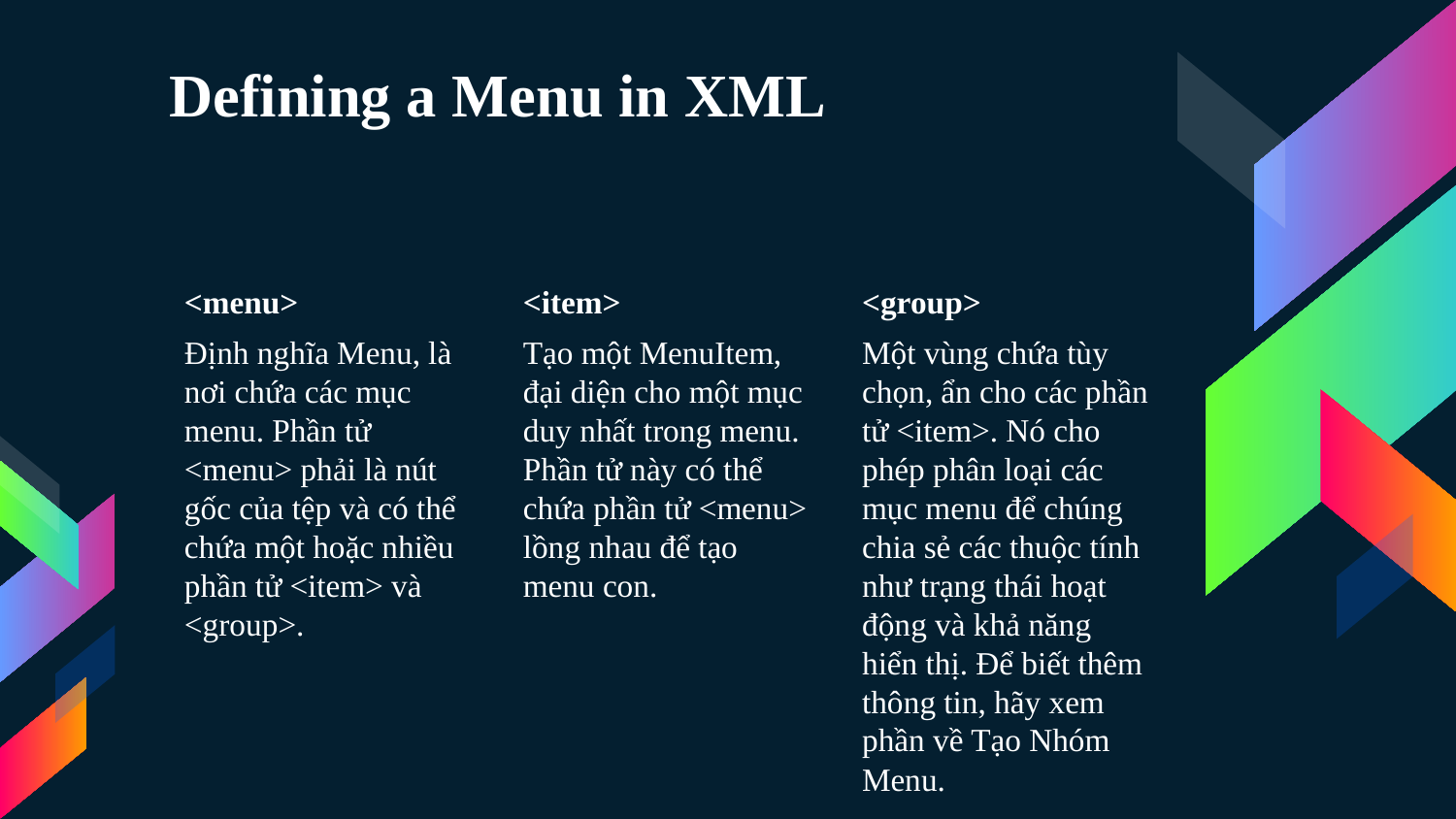

# Defining a Menu in XML
<menu>
Định nghĩa Menu, là nơi chứa các mục menu. Phần tử <menu> phải là nút gốc của tệp và có thể chứa một hoặc nhiều phần tử <item> và <group>.
<item>
Tạo một MenuItem, đại diện cho một mục duy nhất trong menu. Phần tử này có thể chứa phần tử <menu> lồng nhau để tạo menu con.
<group>
Một vùng chứa tùy chọn, ẩn cho các phần tử <item>. Nó cho phép phân loại các mục menu để chúng chia sẻ các thuộc tính như trạng thái hoạt động và khả năng hiển thị. Để biết thêm thông tin, hãy xem phần về Tạo Nhóm Menu.

32